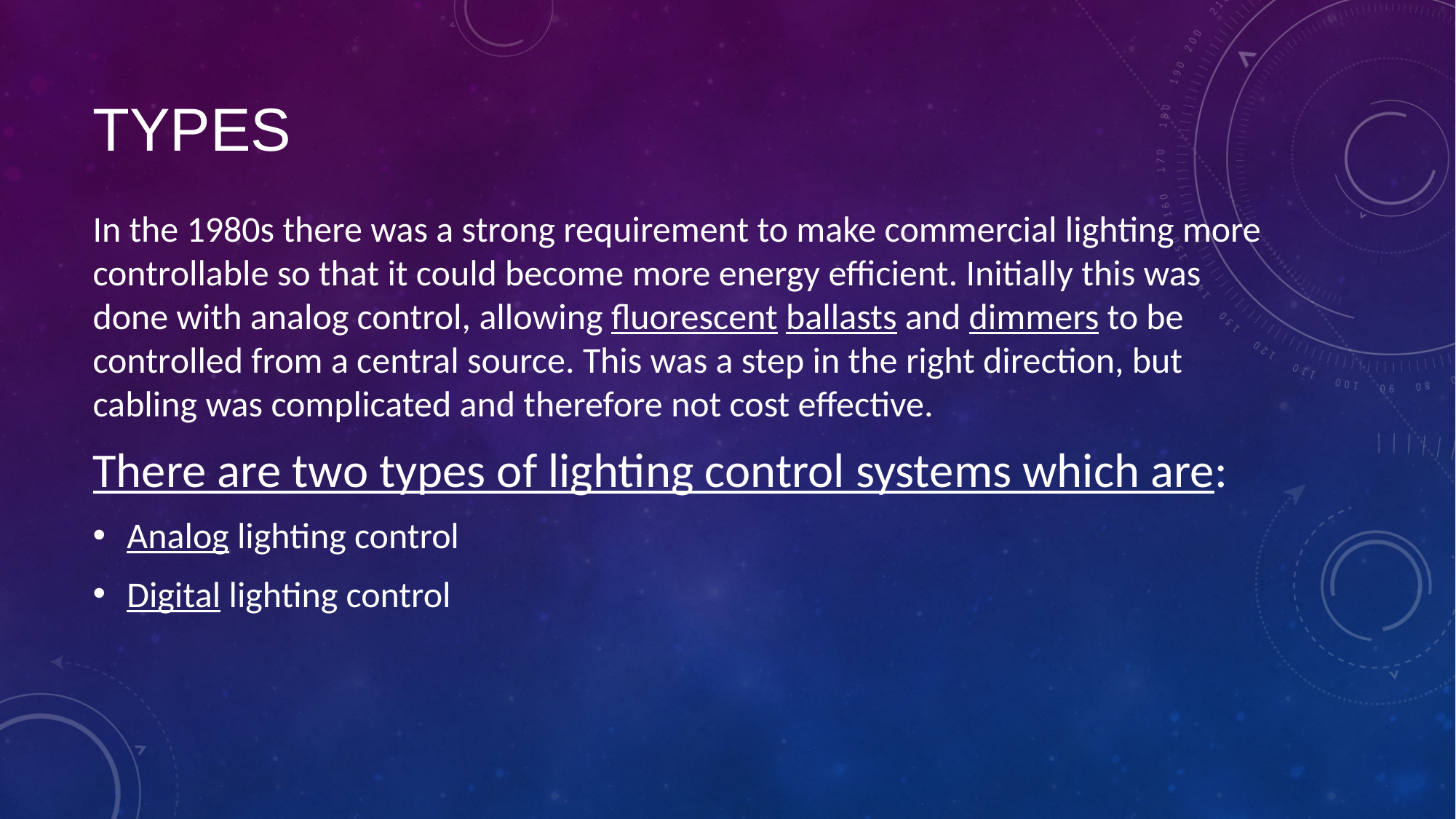

# Types

In the 1980s there was a strong requirement to make commercial lighting more controllable so that it could become more energy efficient. Initially this was done with analog control, allowing fluorescent ballasts and dimmers to be controlled from a central source. This was a step in the right direction, but cabling was complicated and therefore not cost effective.
There are two types of lighting control systems which are:
Analog lighting control
Digital lighting control